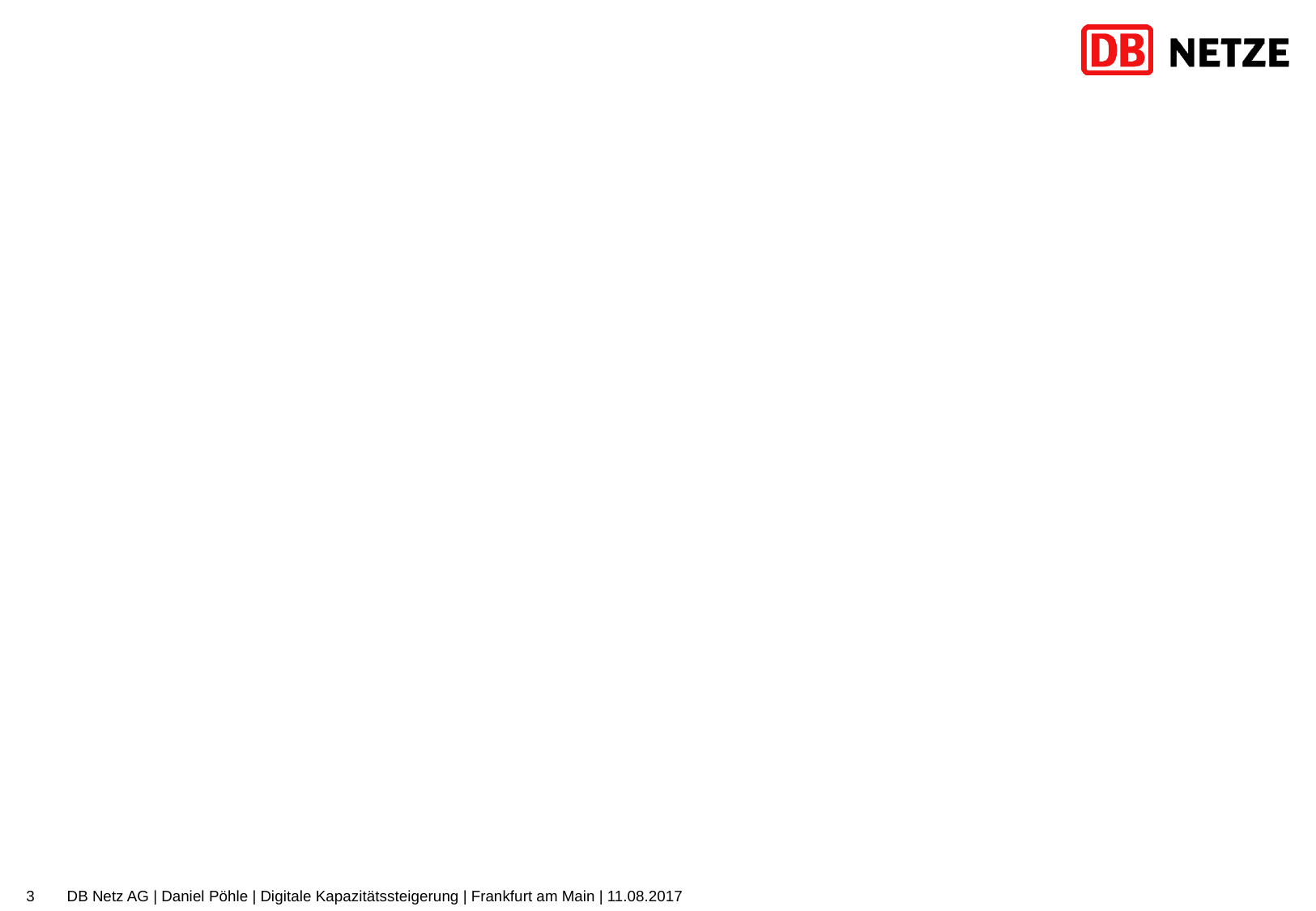

#
3
DB Netz AG | Daniel Pöhle | Digitale Kapazitätssteigerung | Frankfurt am Main | 11.08.2017